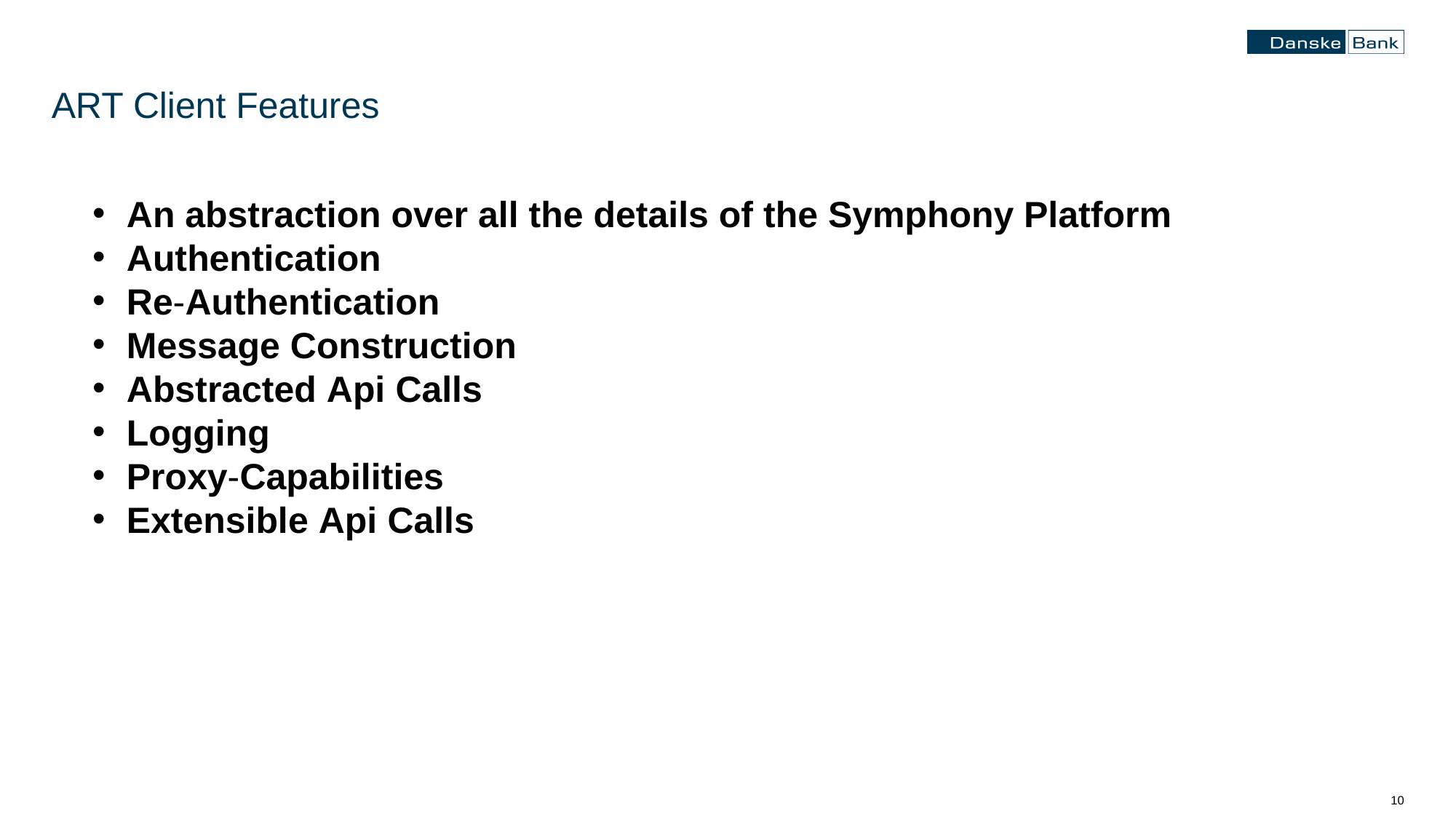

# ART Client Features
An abstraction over all the details of the Symphony Platform
Authentication
Re-Authentication
Message Construction
Abstracted Api Calls
Logging
Proxy-Capabilities
Extensible Api Calls